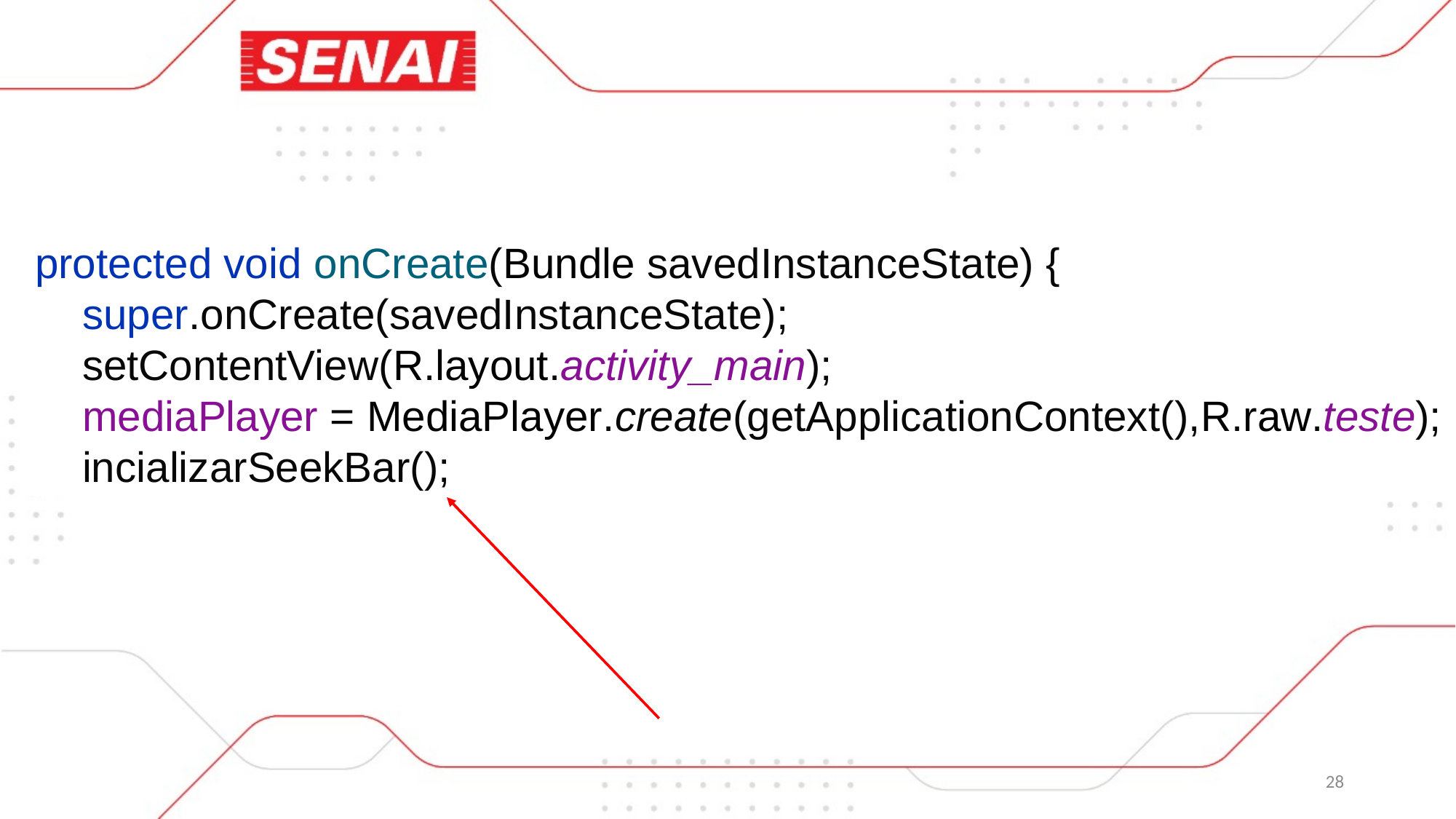

protected void onCreate(Bundle savedInstanceState) {
    super.onCreate(savedInstanceState);
    setContentView(R.layout.activity_main);
    mediaPlayer = MediaPlayer.create(getApplicationContext(),R.raw.teste);
    incializarSeekBar();
28